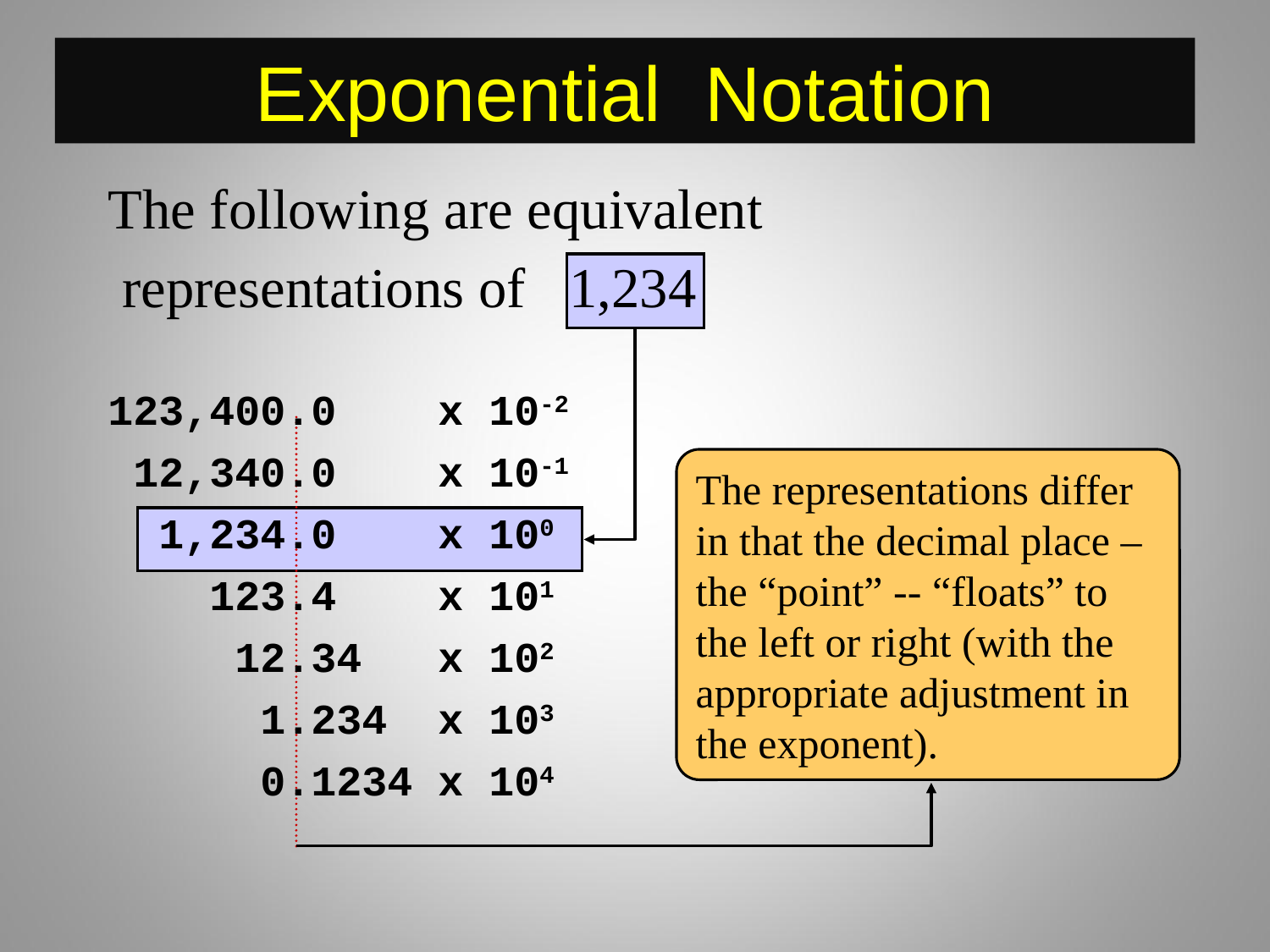

# Exponential  Notation
The following are equivalent
 representations of   1,234

123,400.0    x 10-2
 12,340.0    x 10-1
  1,234.0    x 100
    123.4    x 101
     12.34   x 102
      1.234  x 103
      0.1234 x 104

The representations differ in that the decimal place – the “point” -- “floats” to the left or right (with the appropriate adjustment in the exponent).